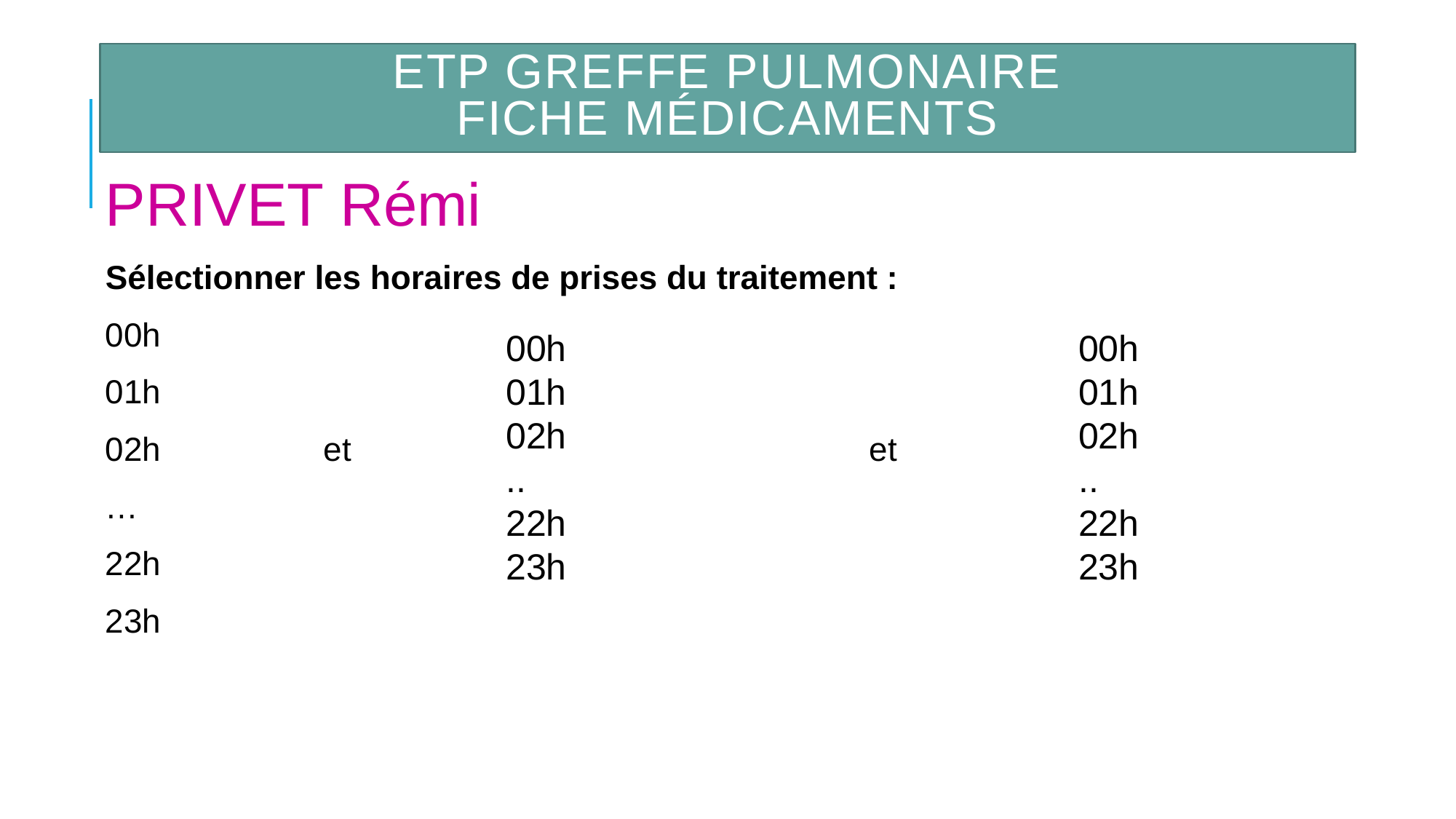

# ETP Greffe Pulmonaire Fiche médicaments
PRIVET Rémi
Sélectionner les horaires de prises du traitement :
00h
01h
02h		et 					et
…
22h
23h

00h
01h
02h
..
22h
23h
00h
01h
02h
..
22h
23h